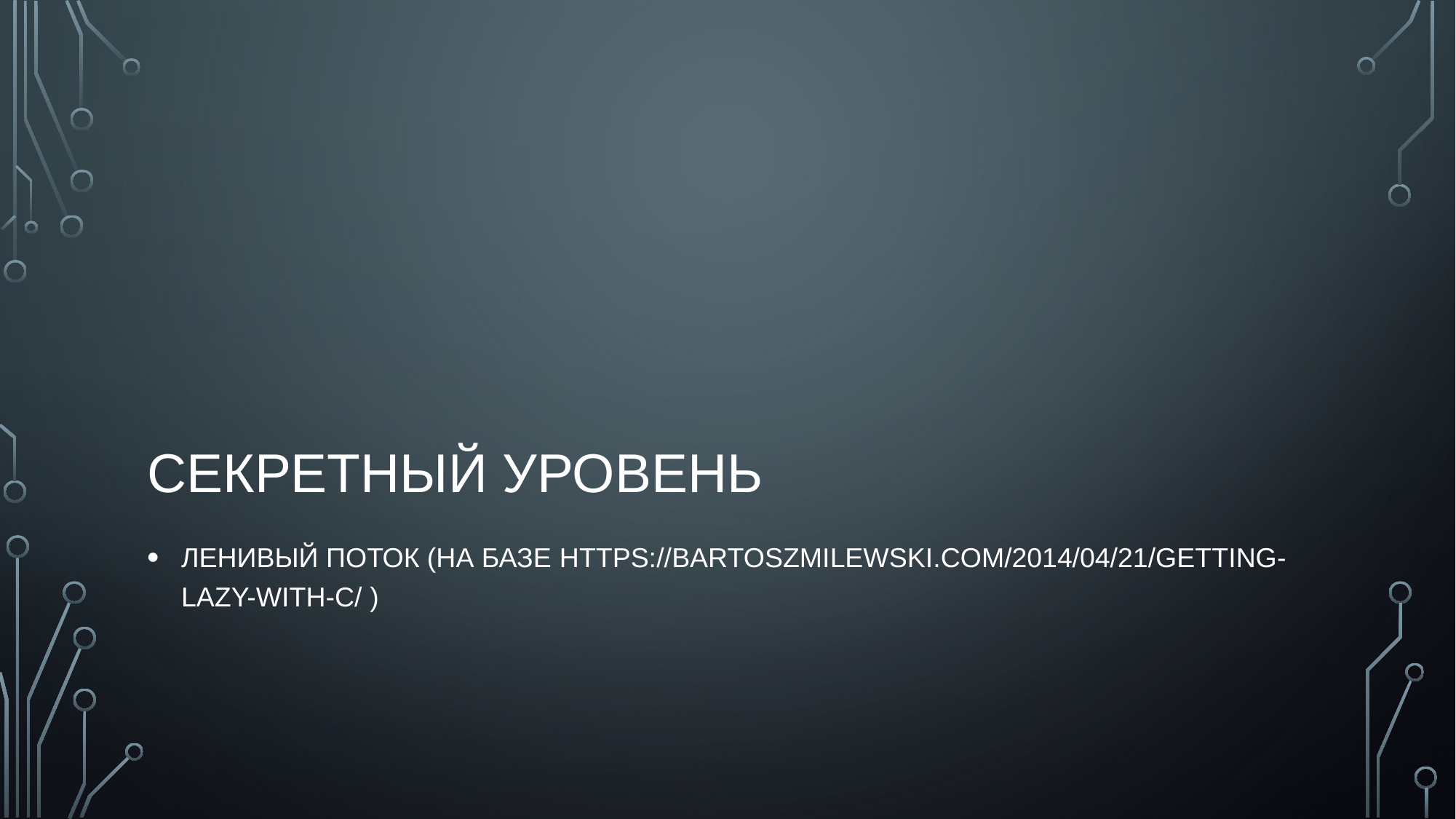

# секретный уровень
ленивый поток (на базе https://bartoszmilewski.com/2014/04/21/getting-lazy-with-c/ )